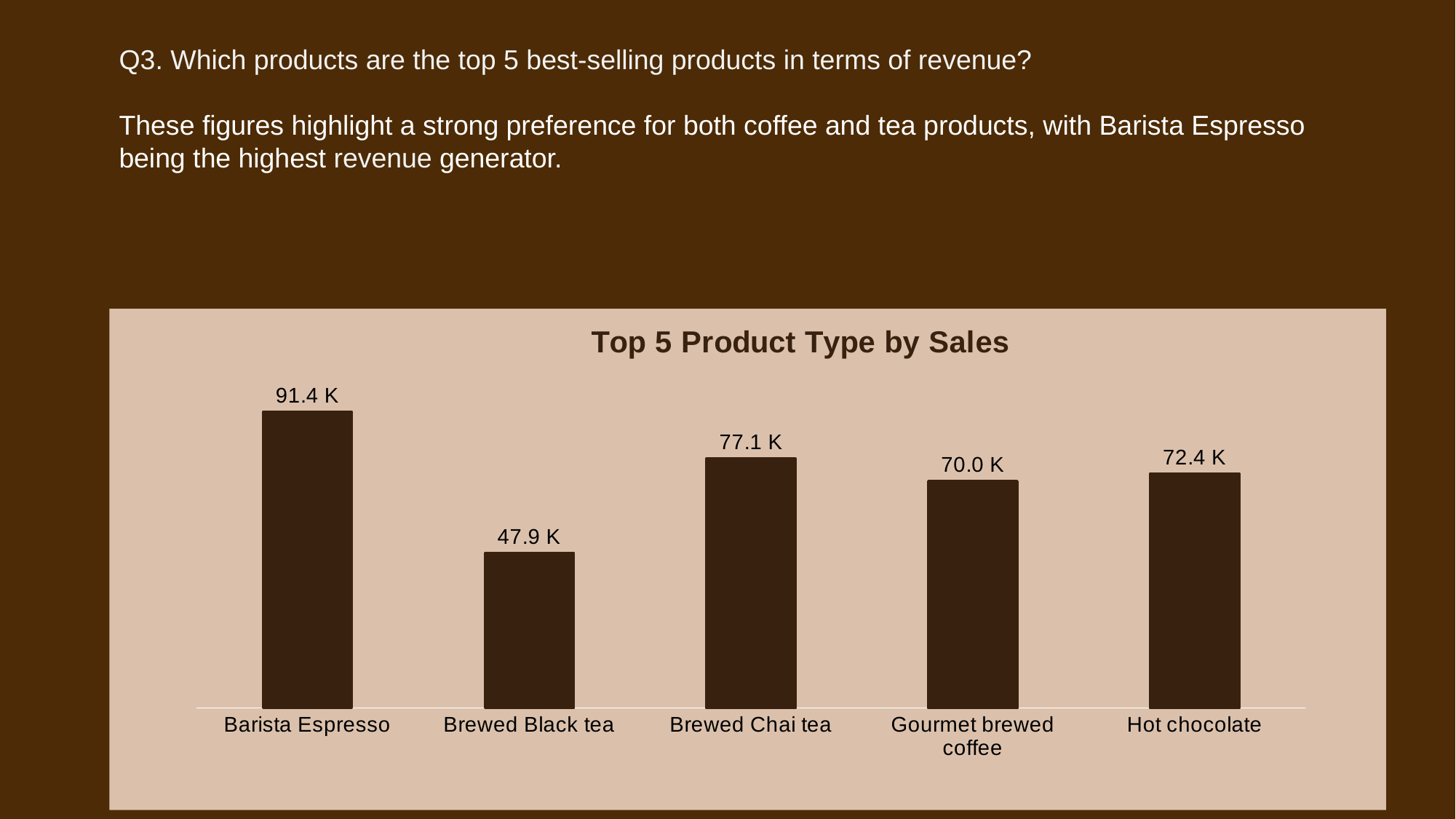

Q3. Which products are the top 5 best-selling products in terms of revenue?

These figures highlight a strong preference for both coffee and tea products, with Barista Espresso being the highest revenue generator.

### Chart: Top 5 Product Type by Sales

| Category | Total |
|---|---|
| Barista Espresso | 91406.2 |
| Brewed Black tea | 47932.0 |
| Brewed Chai tea | 77081.95000000001 |
| Gourmet brewed coffee | 70034.6 |
| Hot chocolate | 72416.0 |